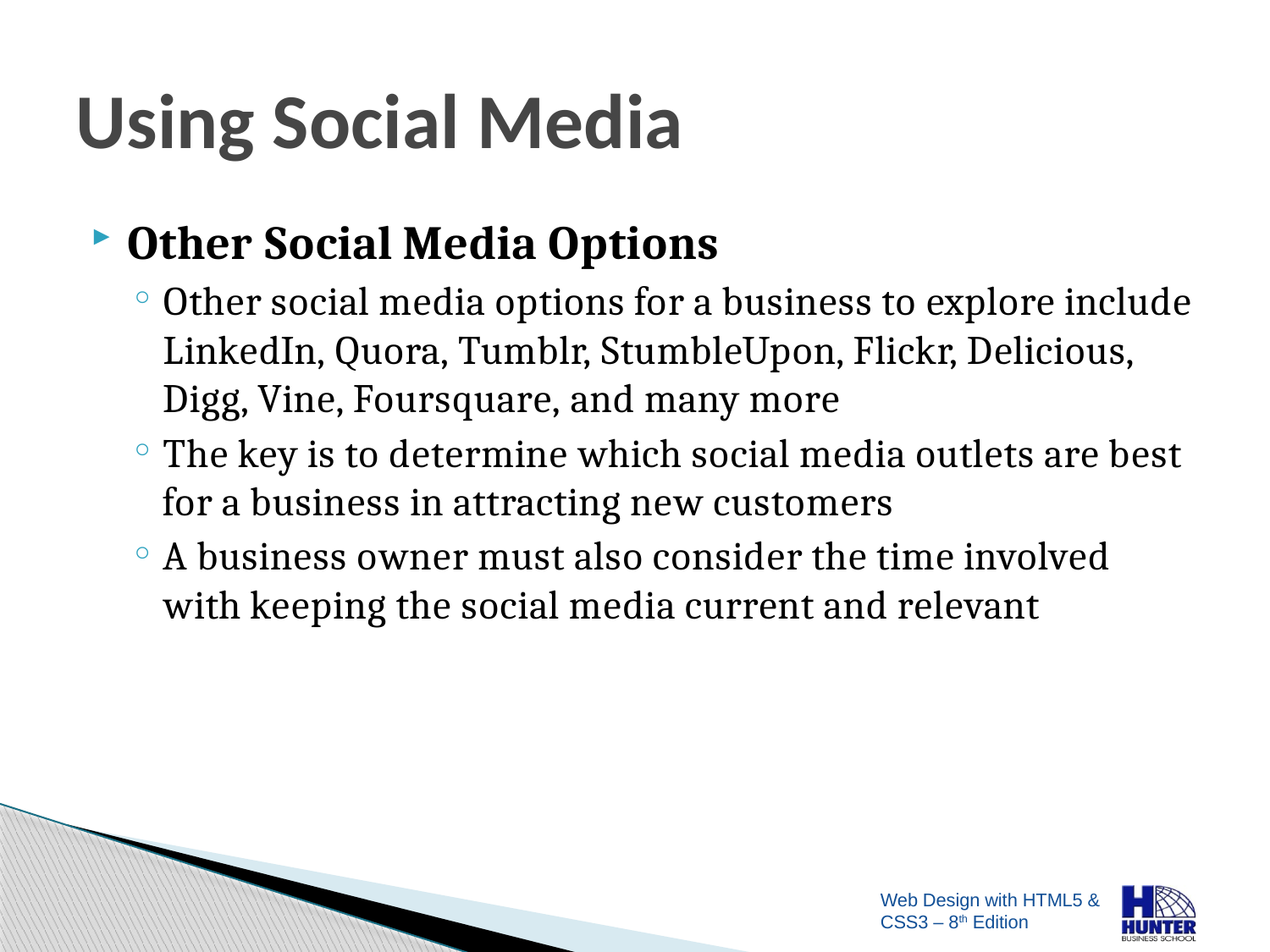

# Using Social Media
Other Social Media Options
Other social media options for a business to explore include LinkedIn, Quora, Tumblr, StumbleUpon, Flickr, Delicious, Digg, Vine, Foursquare, and many more
The key is to determine which social media outlets are best for a business in attracting new customers
A business owner must also consider the time involved with keeping the social media current and relevant